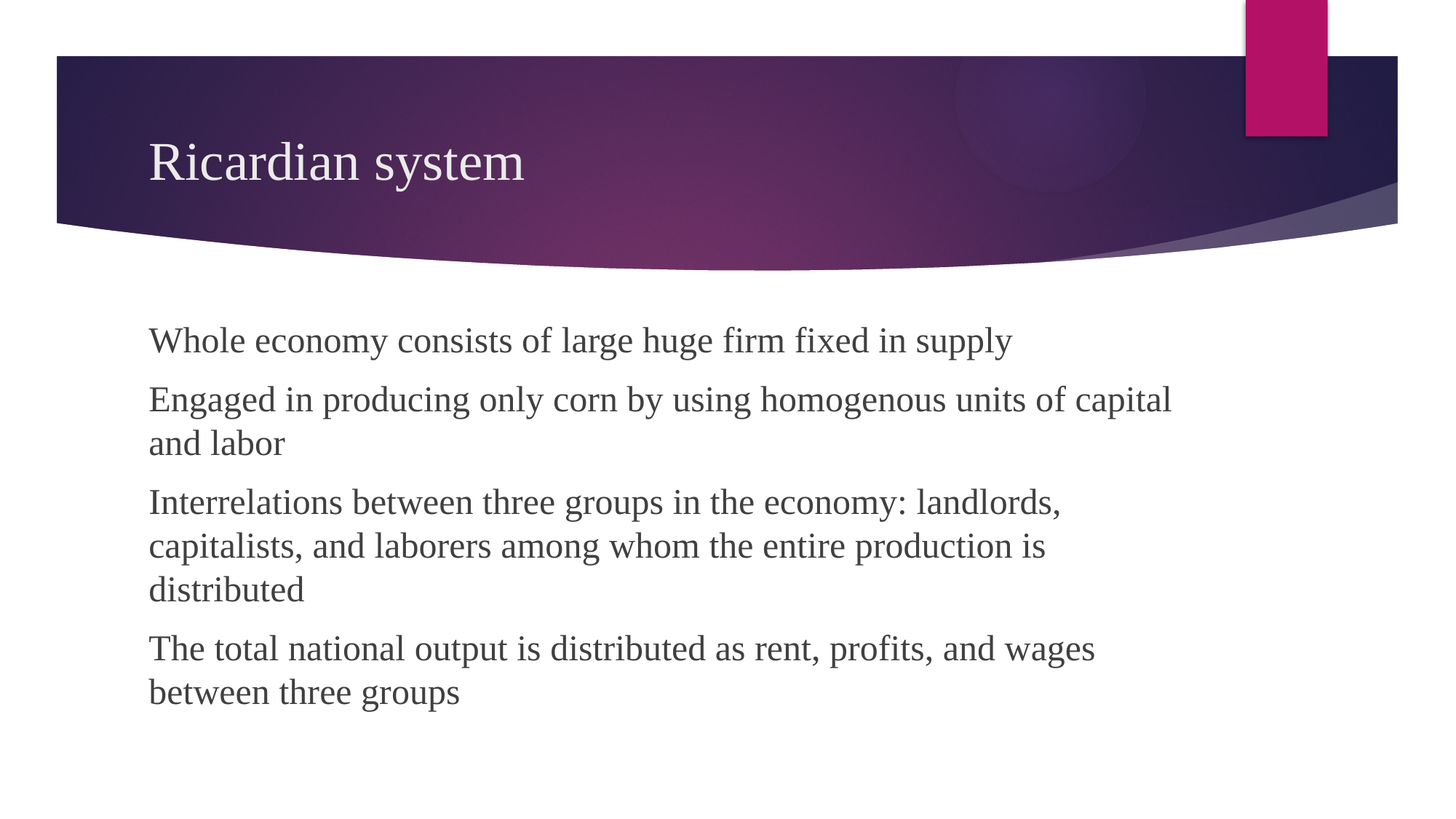

# Ricardian system
Whole economy consists of large huge firm fixed in supply
Engaged in producing only corn by using homogenous units of capital and labor
Interrelations between three groups in the economy: landlords, capitalists, and laborers among whom the entire production is distributed
The total national output is distributed as rent, profits, and wages between three groups